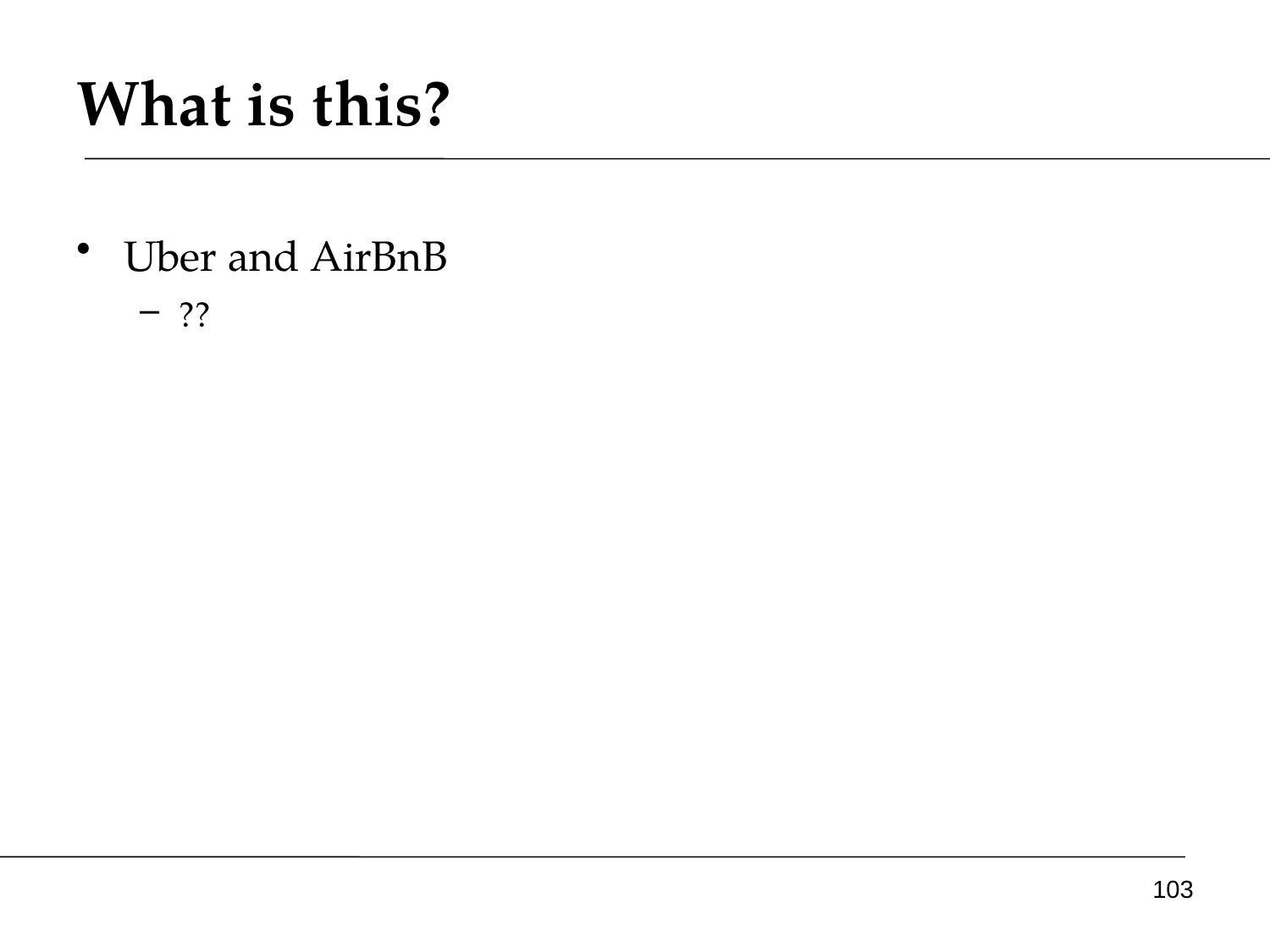

# What is this?
Uber and AirBnB
??
103